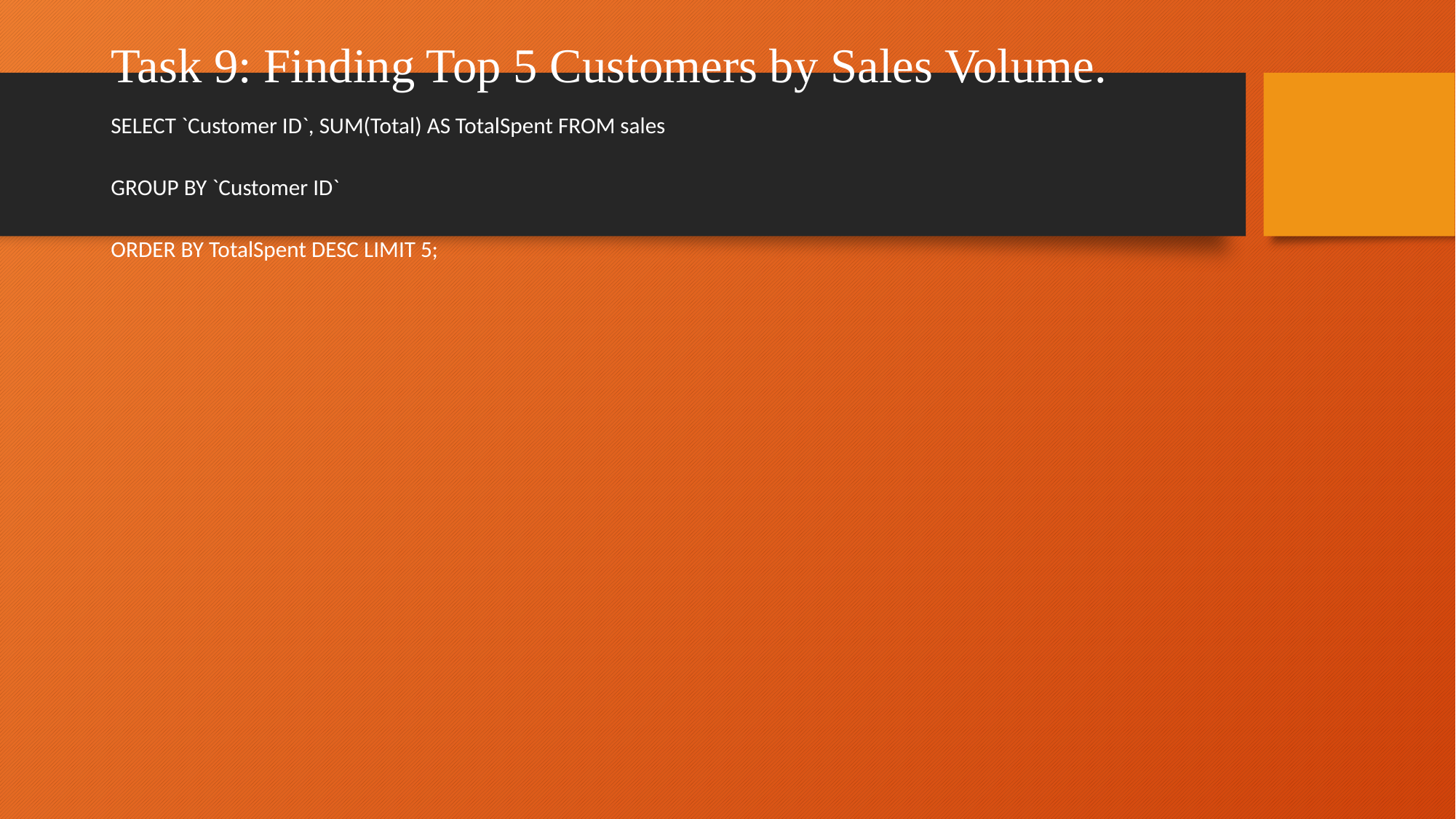

# Task 9: Finding Top 5 Customers by Sales Volume.
SELECT `Customer ID`, SUM(Total) AS TotalSpent FROM sales
GROUP BY `Customer ID`
ORDER BY TotalSpent DESC LIMIT 5;